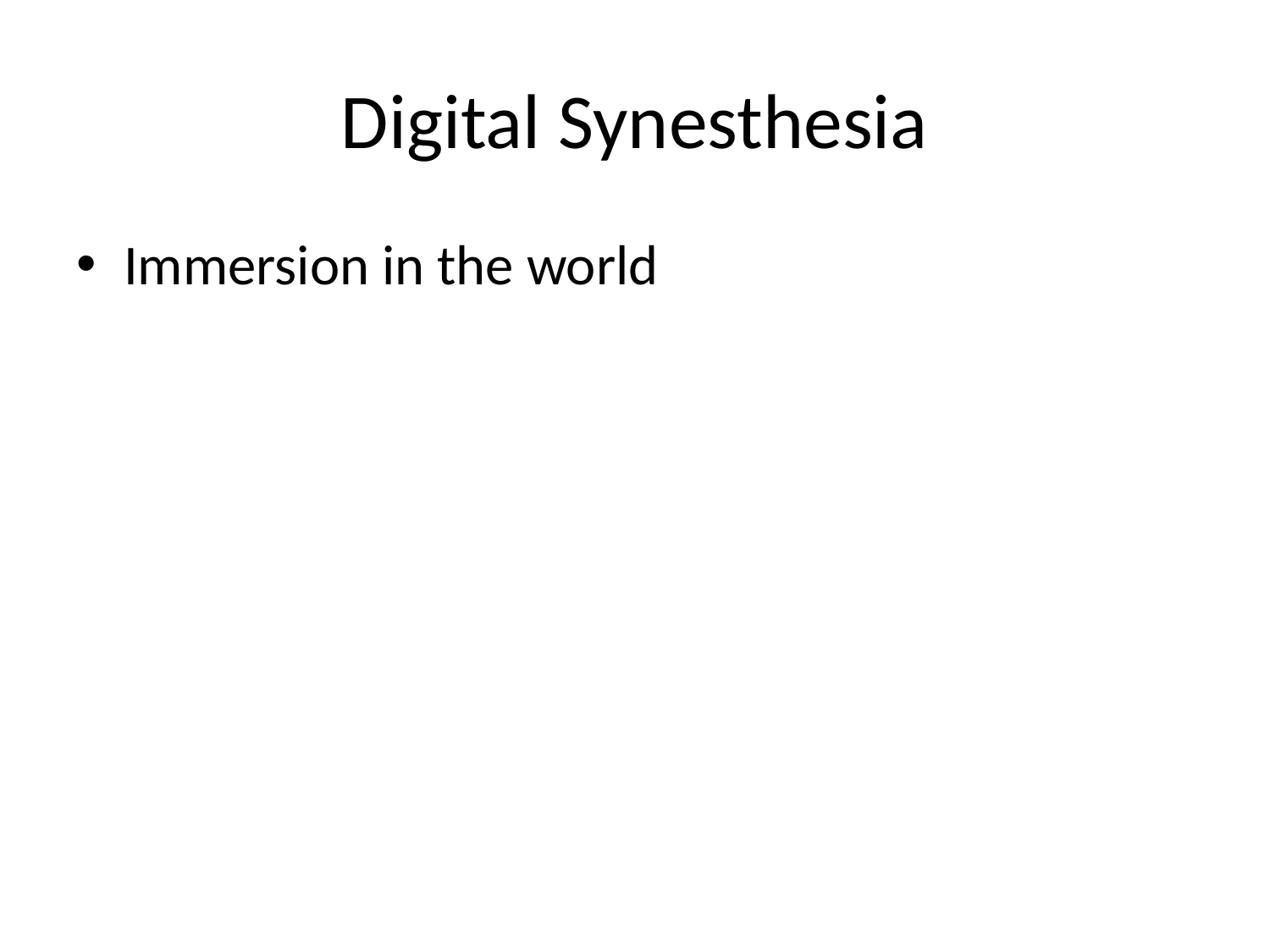

# Digital Synesthesia
Immersion in the world